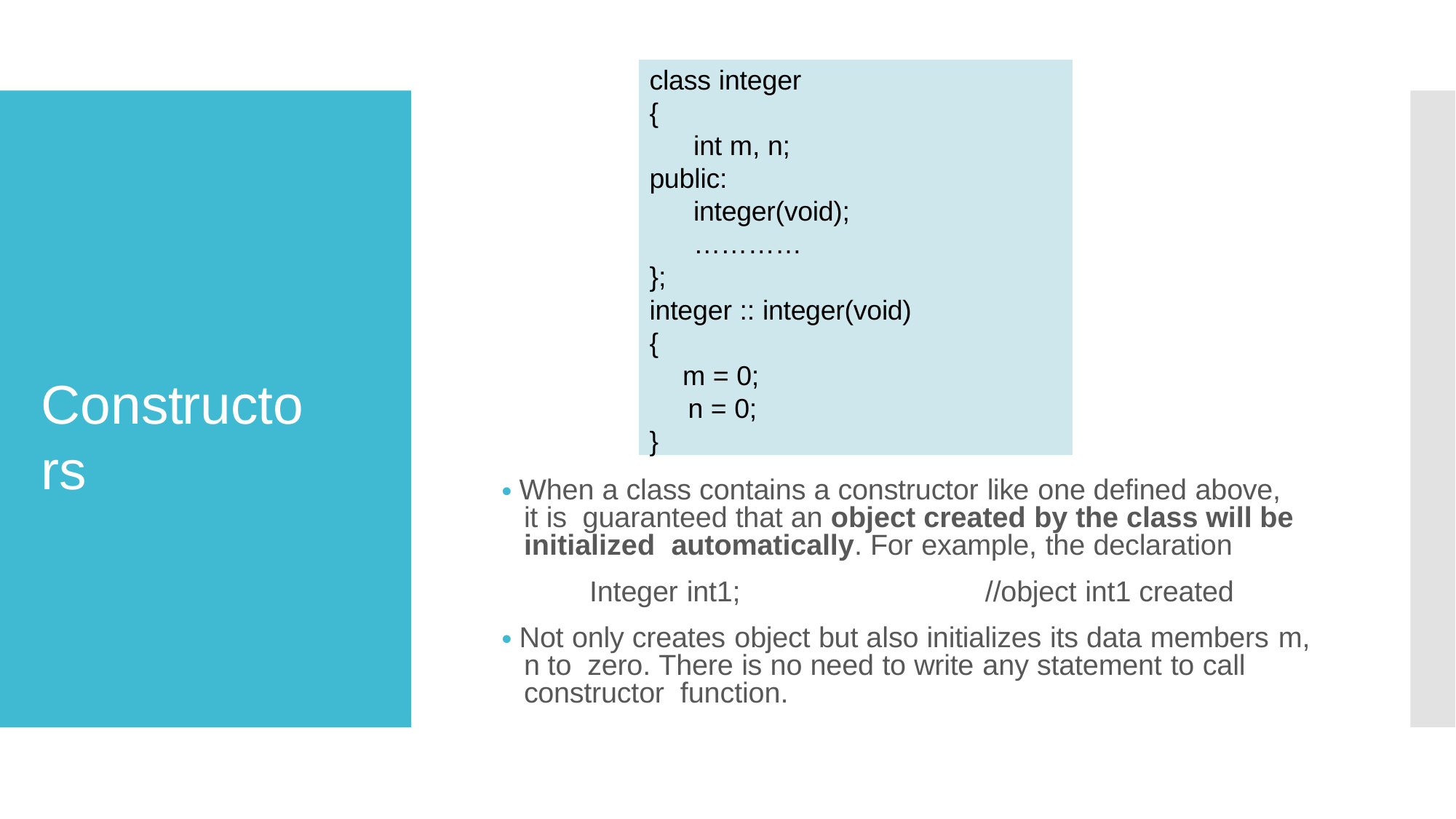

class integer
{
int m, n;
public:
integer(void);
…………
};
integer :: integer(void)
{
m = 0;
n = 0;
}
Constructors
🞄 When a class contains a constructor like one defined above, it is  guaranteed that an object created by the class will be initialized  automatically. For example, the declaration
Integer int1;	//object int1 created
🞄 Not only creates object but also initializes its data members m, n to  zero. There is no need to write any statement to call constructor  function.